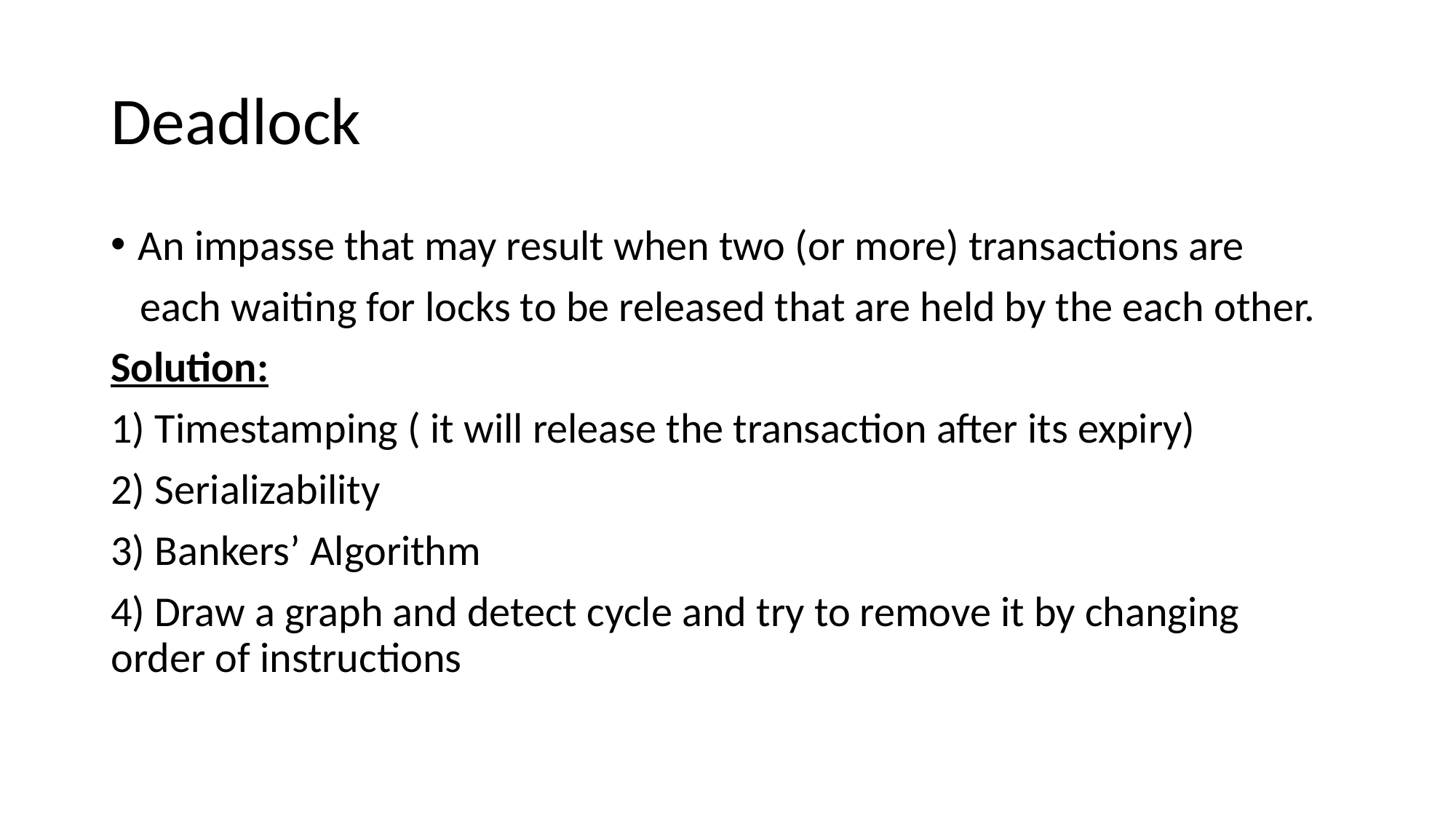

# Deadlock
An impasse that may result when two (or more) transactions are
   each waiting for locks to be released that are held by the each other.
Solution:
1) Timestamping ( it will release the transaction after its expiry)
2) Serializability
3) Bankers’ Algorithm
4) Draw a graph and detect cycle and try to remove it by changing    order of instructions